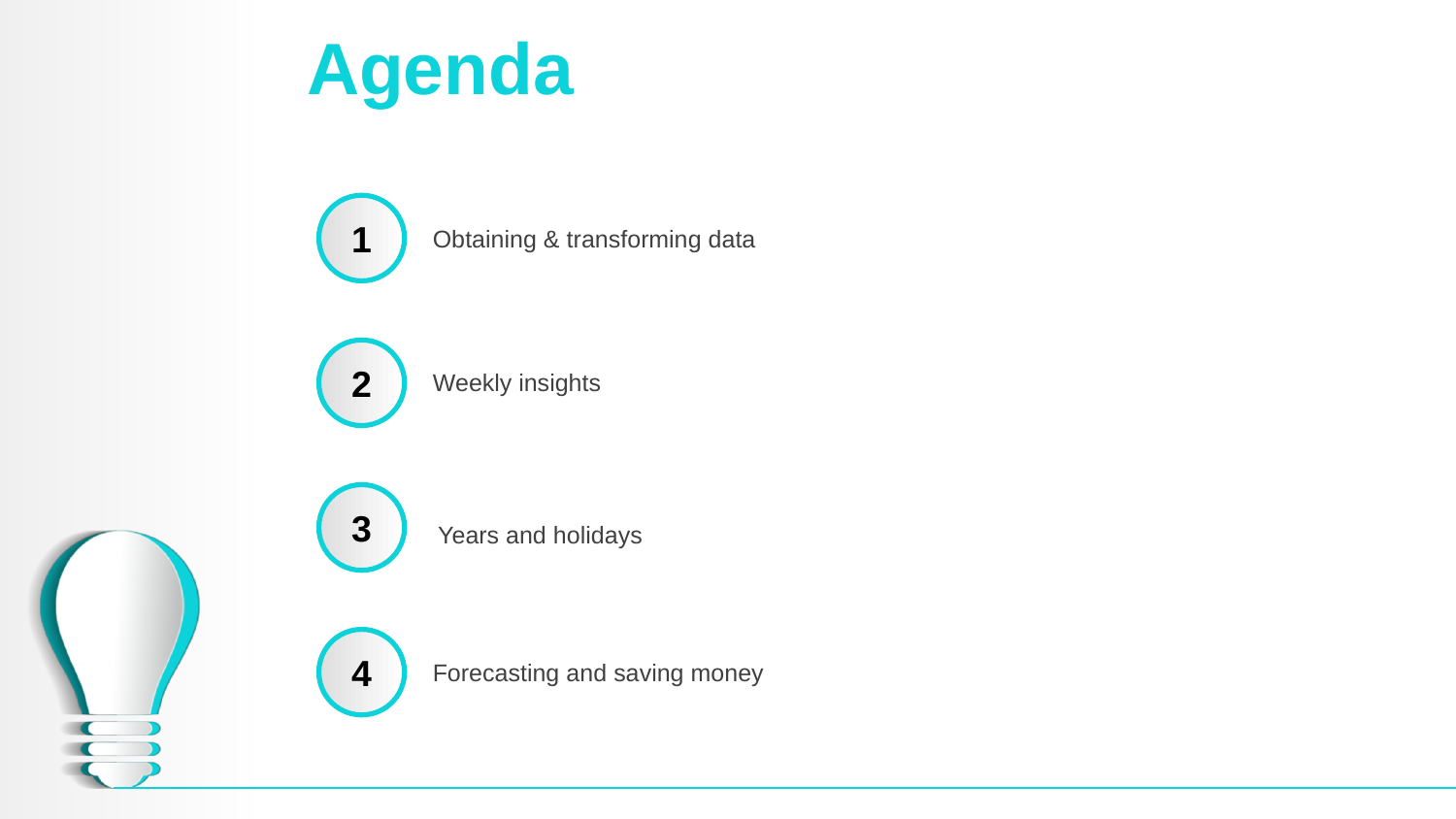

# Agenda

1
Obtaining & transforming data

2
Weekly insights

3
 Years and holidays

4
Forecasting and saving money